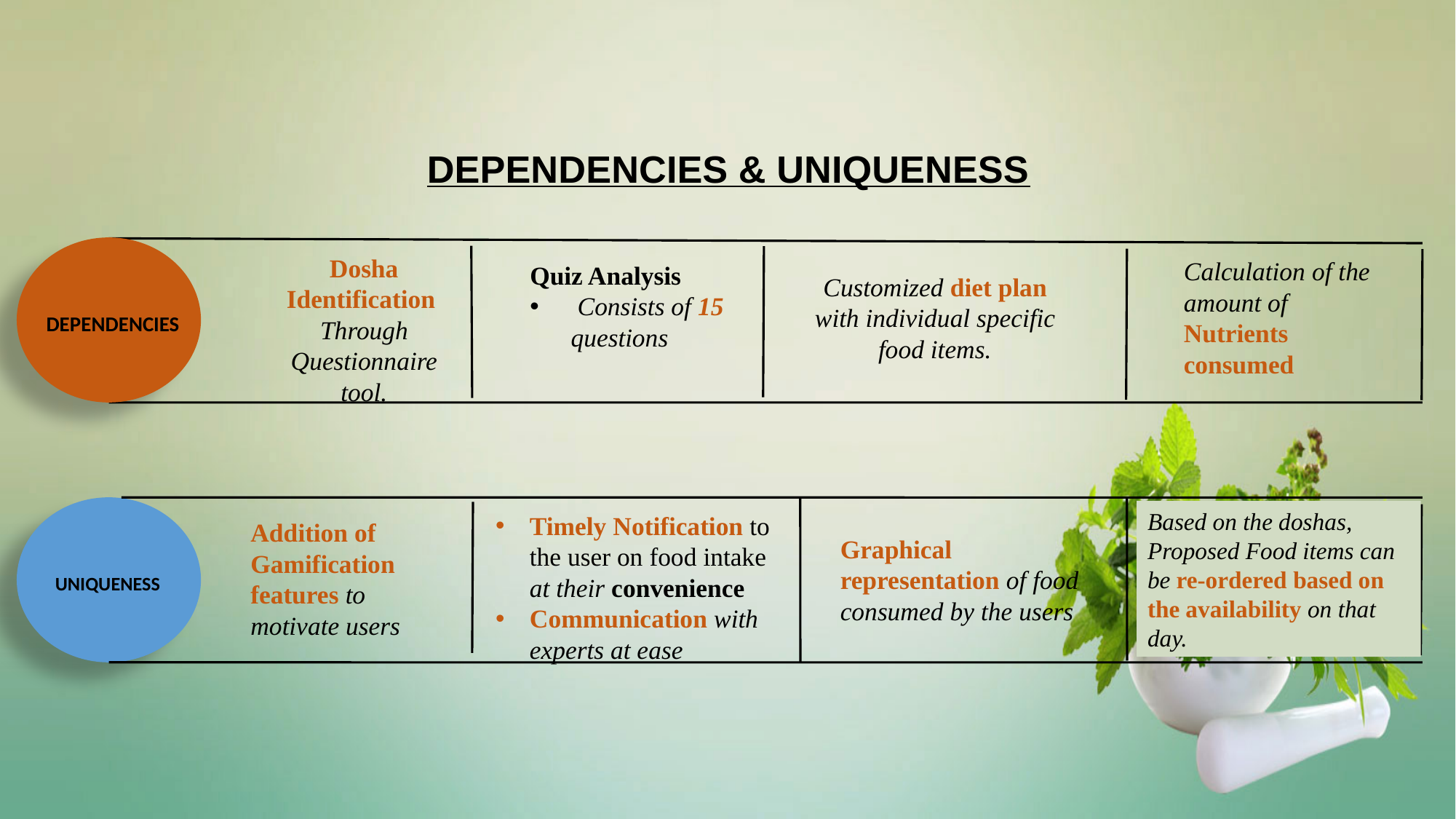

DEPENDENCIES & UNIQUENESS

Dosha Identification
Through Questionnaire tool.
Calculation of the amount of Nutrients consumed
Quiz Analysis
 Consists of 15 questions

Customized diet plan with individual specific food items.
DEPENDENCIES

Based on the doshas, Proposed Food items can be re-ordered based on the availability on that day.
Timely Notification to the user on food intake at their convenience
Communication with experts at ease
Addition of Gamification features to motivate users
Graphical representation of food consumed by the users
UNIQUENESS